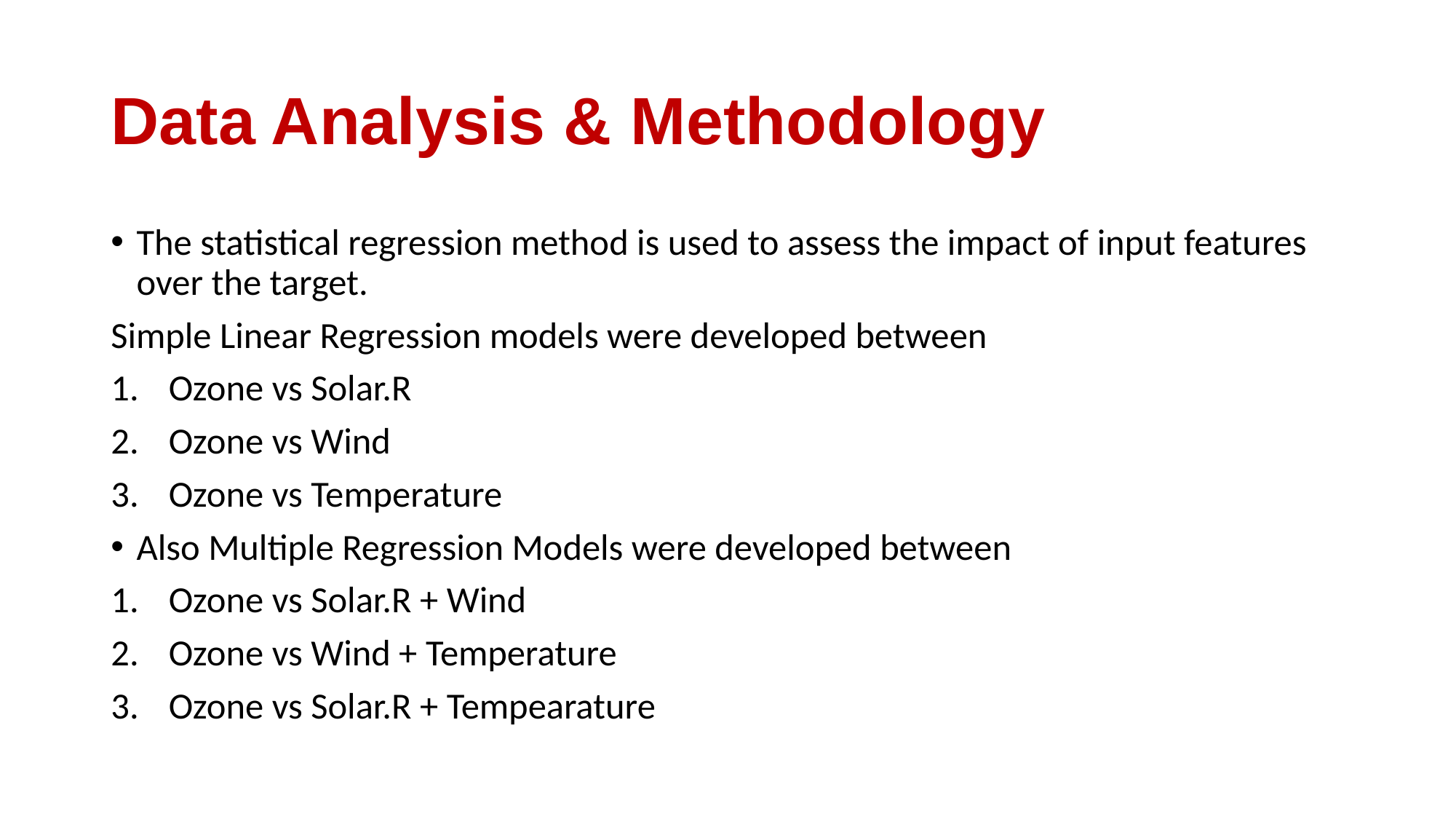

# Data Analysis & Methodology
The statistical regression method is used to assess the impact of input features over the target.
Simple Linear Regression models were developed between
Ozone vs Solar.R
Ozone vs Wind
Ozone vs Temperature
Also Multiple Regression Models were developed between
Ozone vs Solar.R + Wind
Ozone vs Wind + Temperature
Ozone vs Solar.R + Tempearature